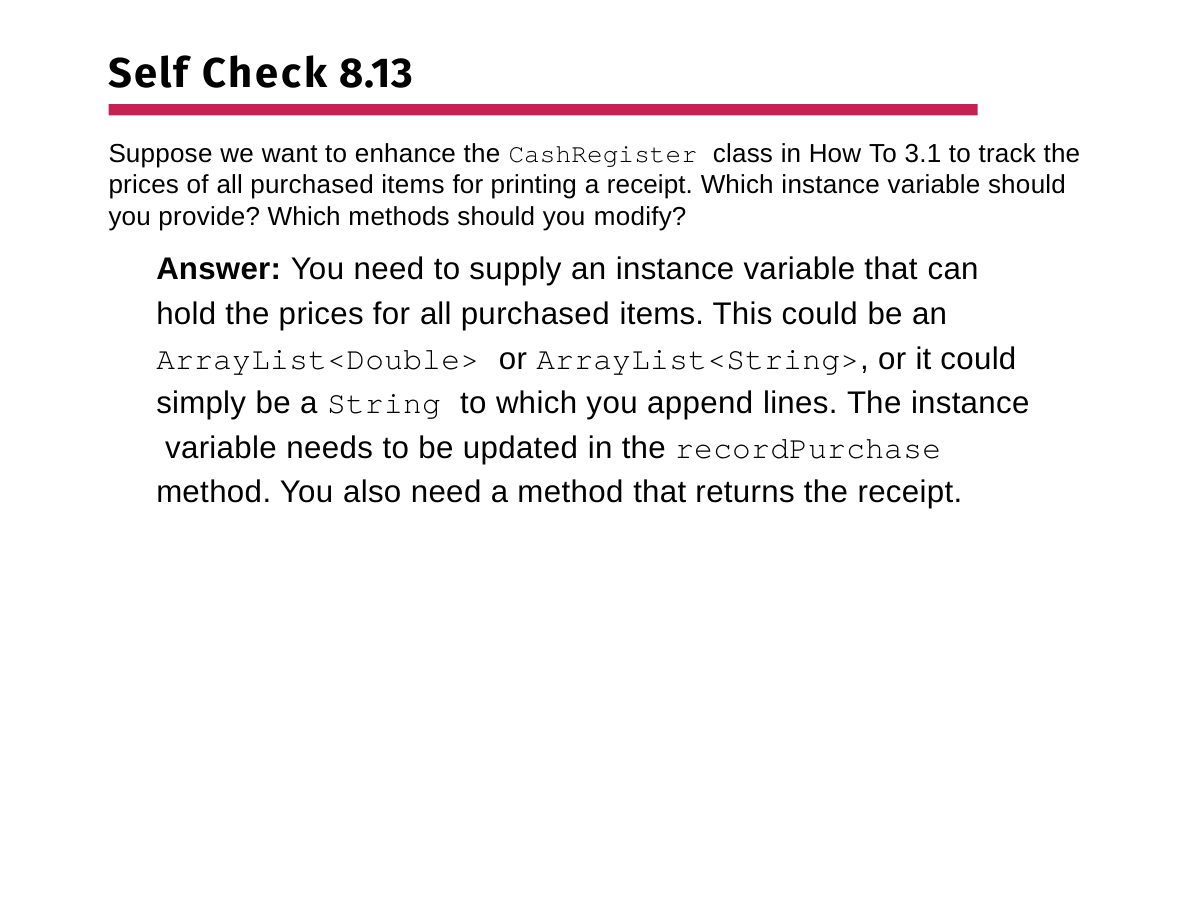

# Self Check 8.13

Suppose we want to enhance the CashRegister class in How To 3.1 to track the  prices of all purchased items for printing a receipt. Which instance variable should  you provide? Which methods should you modify?
Answer: You need to supply an instance variable that can  hold the prices for all purchased items. This could be an  ArrayList<Double> or ArrayList<String>, or it could  simply be a String to which you append lines. The instance  variable needs to be updated in the recordPurchase  method. You also need a method that returns the receipt.